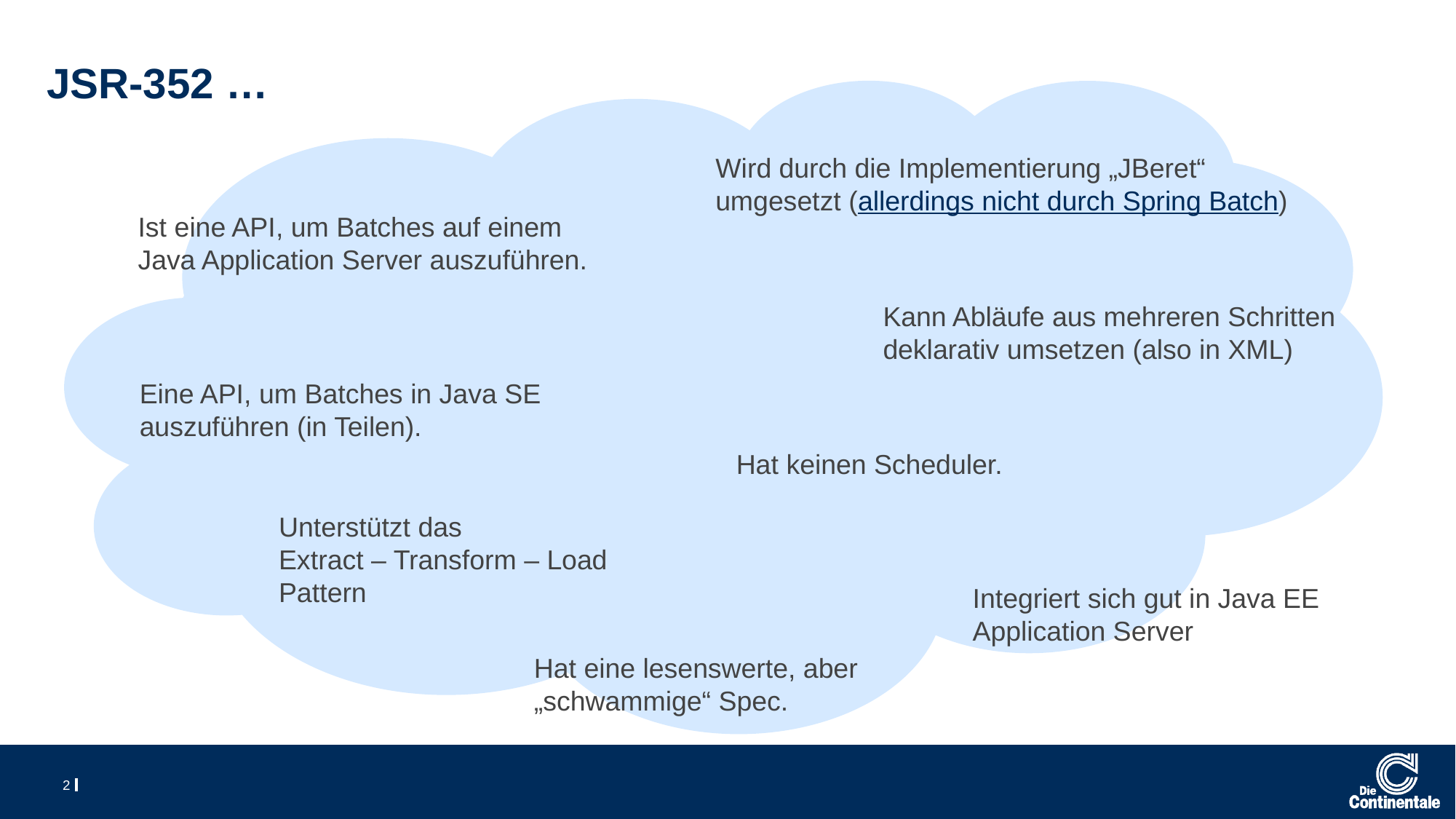

JSR-352 …

Wird durch die Implementierung „JBeret“
umgesetzt (allerdings nicht durch Spring Batch)
Ist eine API, um Batches auf einem
Java Application Server auszuführen.
Kann Abläufe aus mehreren Schritten
deklarativ umsetzen (also in XML)
Eine API, um Batches in Java SE
auszuführen (in Teilen).
Hat keinen Scheduler.
Unterstützt das
Extract – Transform – Load
Pattern
Integriert sich gut in Java EE
Application Server
Hat eine lesenswerte, aber
„schwammige“ Spec.
2